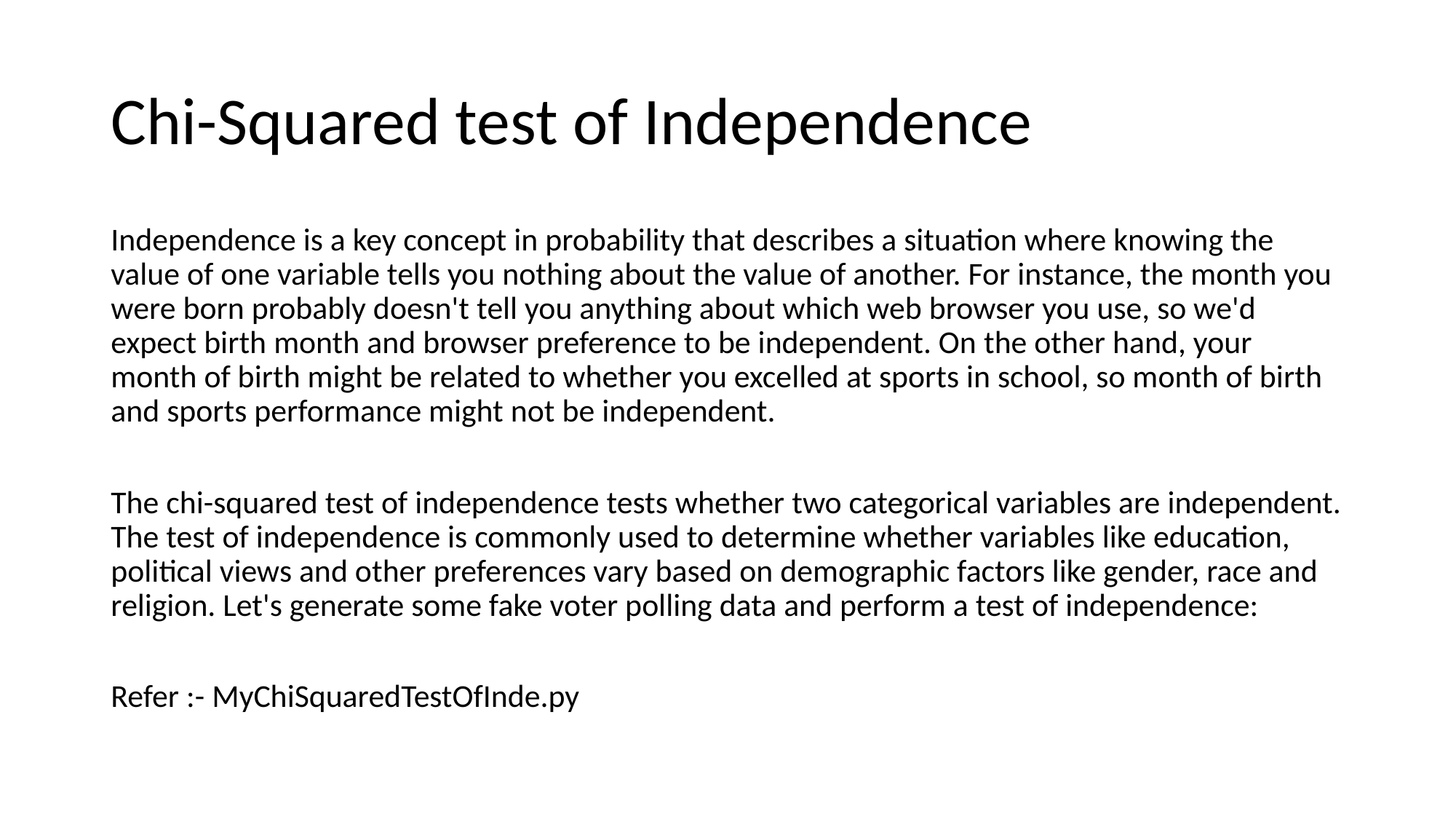

# Chi-Squared test of Independence
Independence is a key concept in probability that describes a situation where knowing the value of one variable tells you nothing about the value of another. For instance, the month you were born probably doesn't tell you anything about which web browser you use, so we'd expect birth month and browser preference to be independent. On the other hand, your month of birth might be related to whether you excelled at sports in school, so month of birth and sports performance might not be independent.

The chi-squared test of independence tests whether two categorical variables are independent. The test of independence is commonly used to determine whether variables like education, political views and other preferences vary based on demographic factors like gender, race and religion. Let's generate some fake voter polling data and perform a test of independence:

Refer :- MyChiSquaredTestOfInde.py